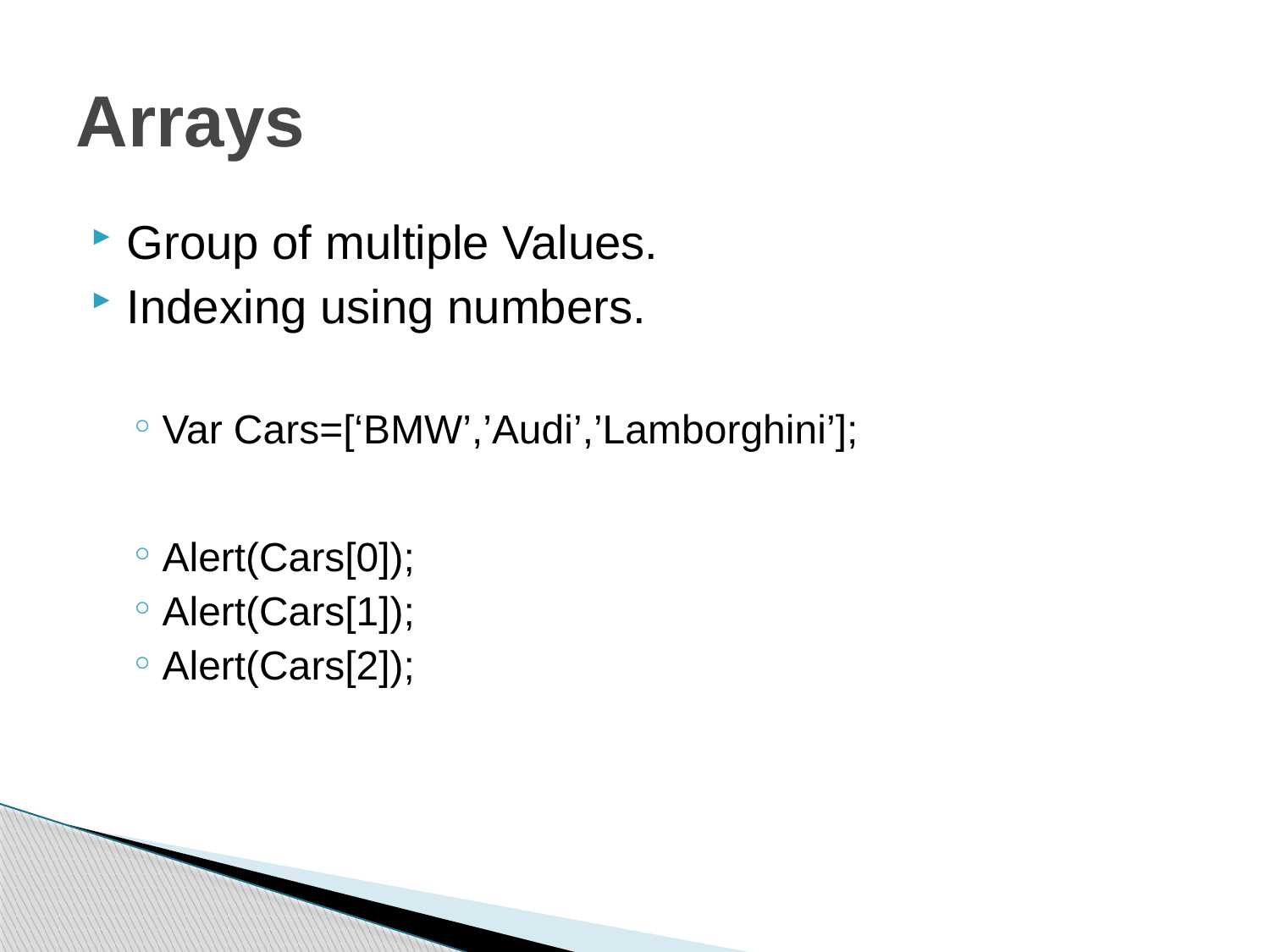

# Arrays
Group of multiple Values.
Indexing using numbers.

Var Cars=[‘BMW’,’Audi’,’Lamborghini’];

Alert(Cars[0]);
Alert(Cars[1]);
Alert(Cars[2]);